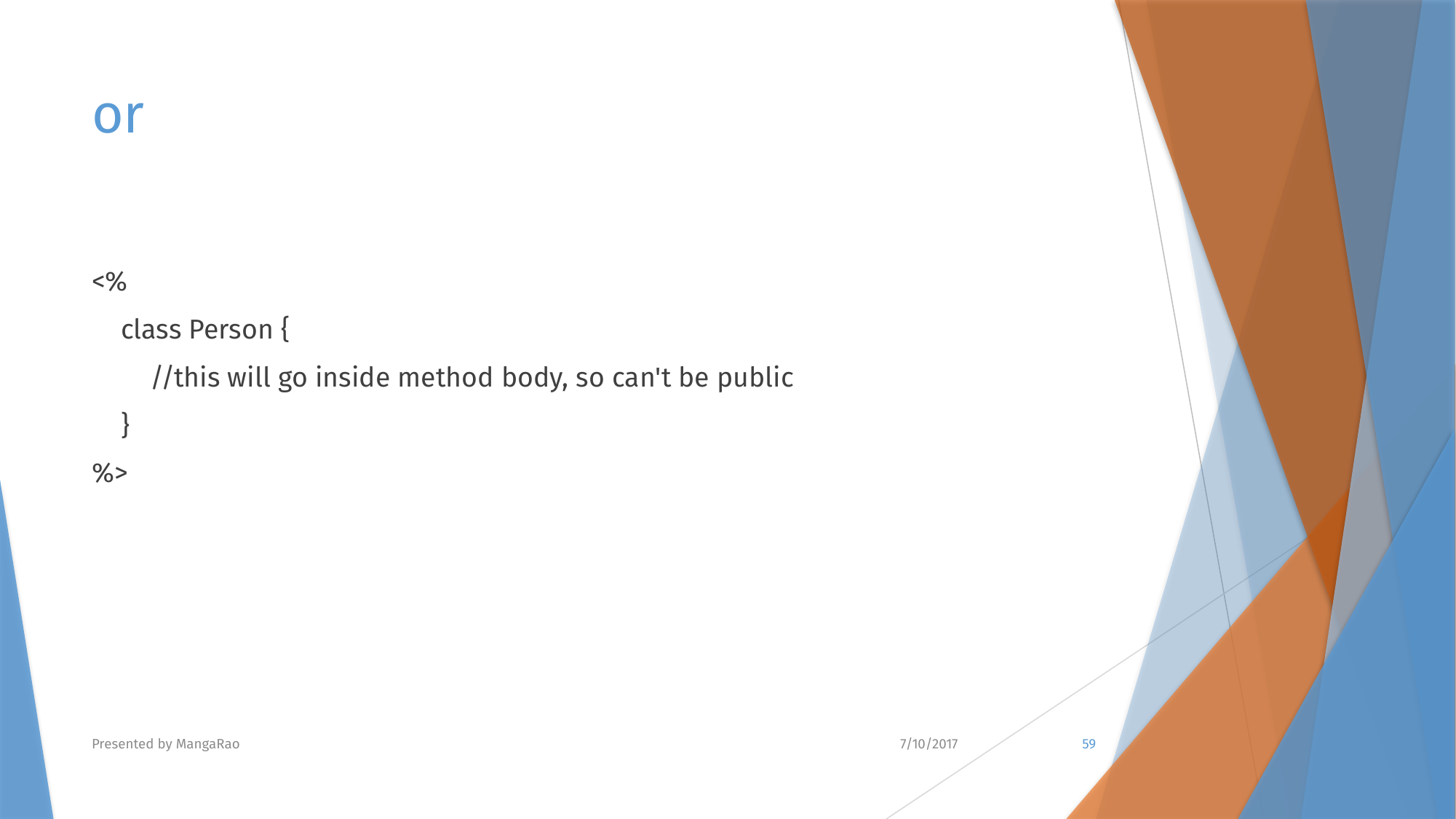

# or
<%
    class Person {
        //this will go inside method body, so can't be public
    }
%>
Presented by MangaRao
7/10/2017
59